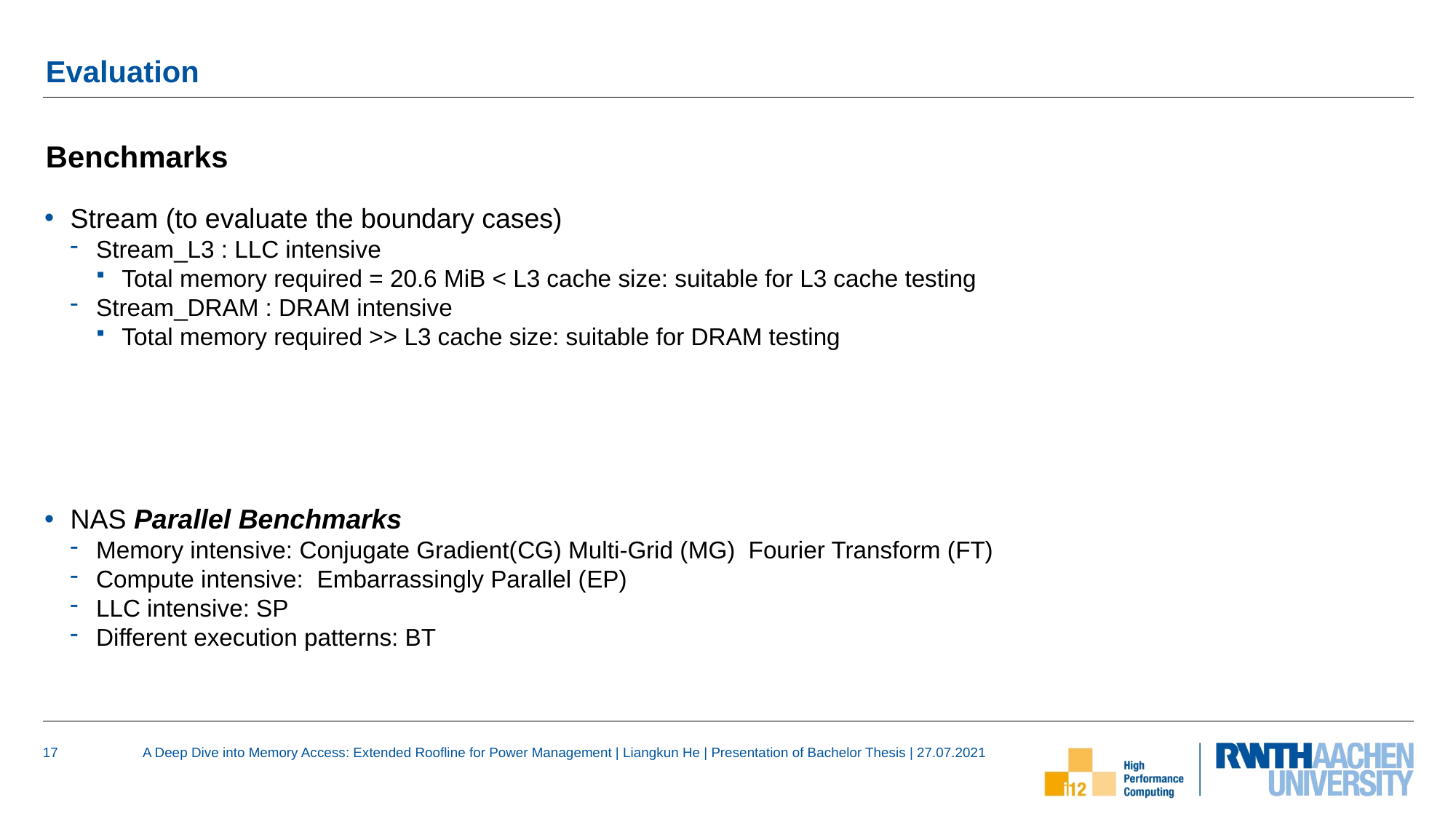

# Evaluation
Benchmarks
Stream (to evaluate the boundary cases)
Stream_L3 : LLC intensive
Total memory required = 20.6 MiB < L3 cache size: suitable for L3 cache testing
Stream_DRAM : DRAM intensive
Total memory required >> L3 cache size: suitable for DRAM testing

NAS Parallel Benchmarks
Memory intensive: Conjugate Gradient(CG) Multi-Grid (MG)  Fourier Transform (FT)
Compute intensive:  Embarrassingly Parallel (EP)
LLC intensive: SP
Different execution patterns: BT